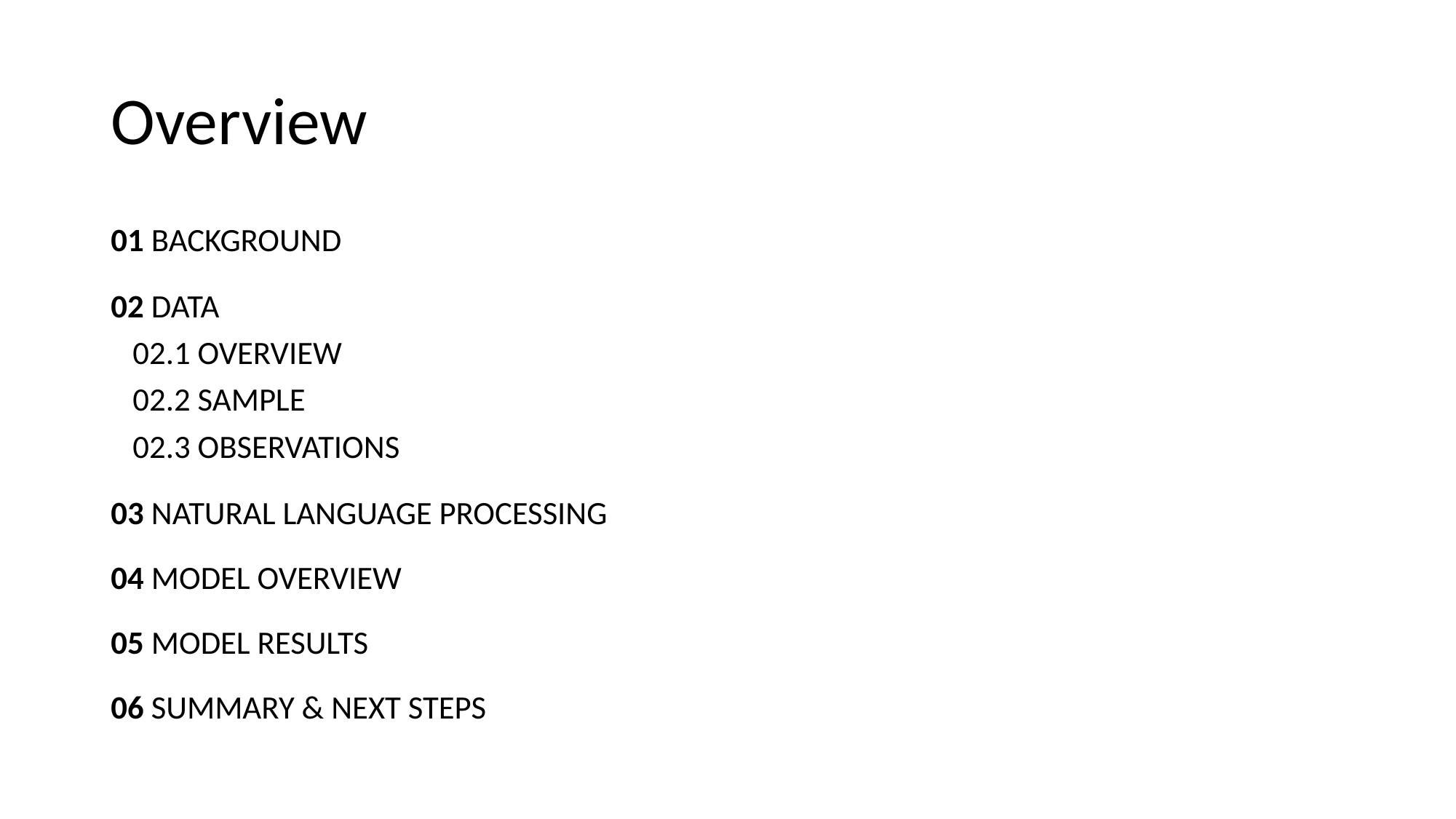

# Overview
01 BACKGROUND

02 DATA
   02.1 OVERVIEW
   02.2 SAMPLE
   02.3 OBSERVATIONS

03 NATURAL LANGUAGE PROCESSING

04 MODEL OVERVIEW

05 MODEL RESULTS

06 SUMMARY & NEXT STEPS